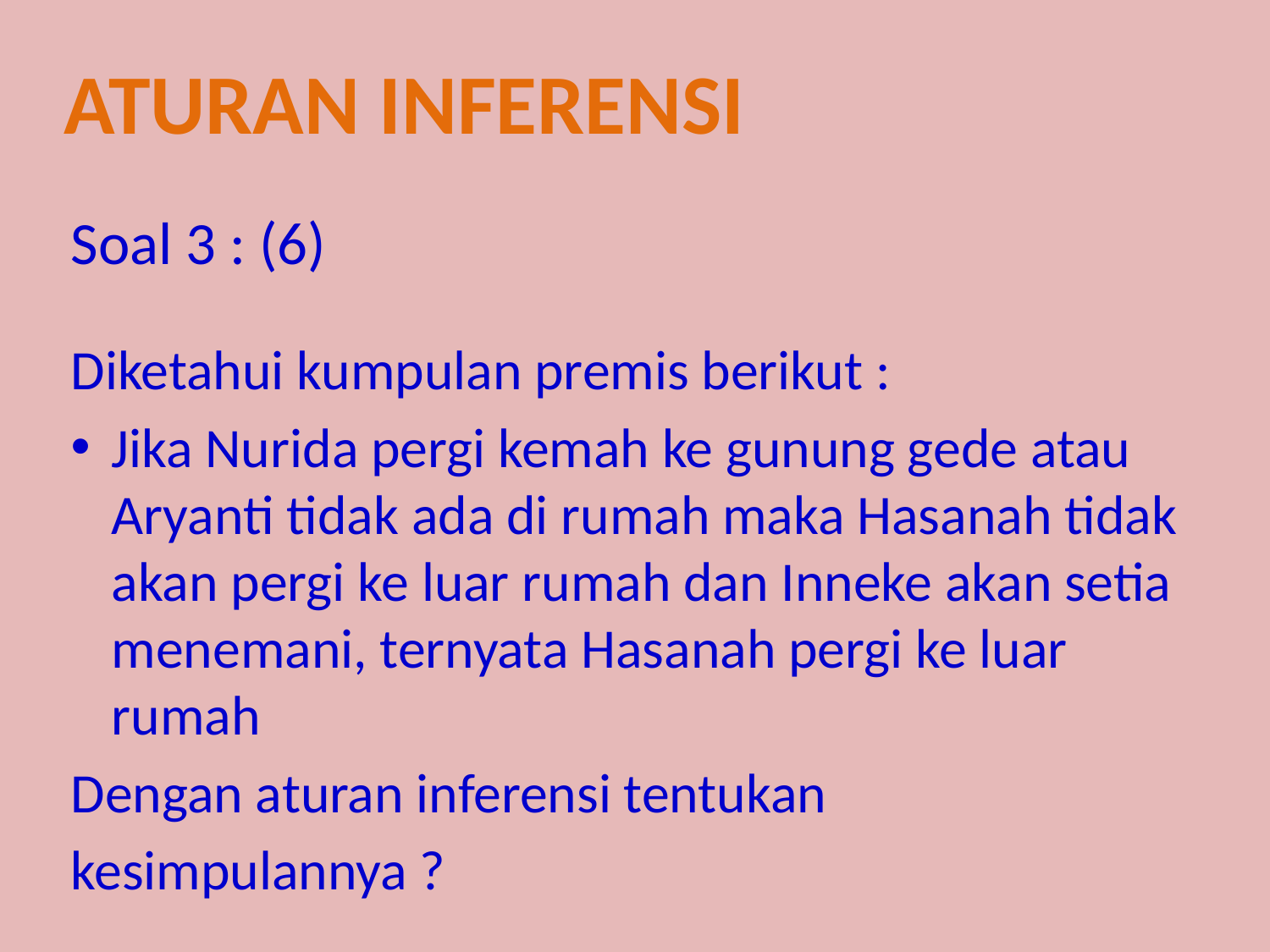

Aturan inferensi
Soal 3 : (6)

Diketahui kumpulan premis berikut :
Jika Nurida pergi kemah ke gunung gede atau Aryanti tidak ada di rumah maka Hasanah tidak akan pergi ke luar rumah dan Inneke akan setia menemani, ternyata Hasanah pergi ke luar rumah
Dengan aturan inferensi tentukan
kesimpulannya ?